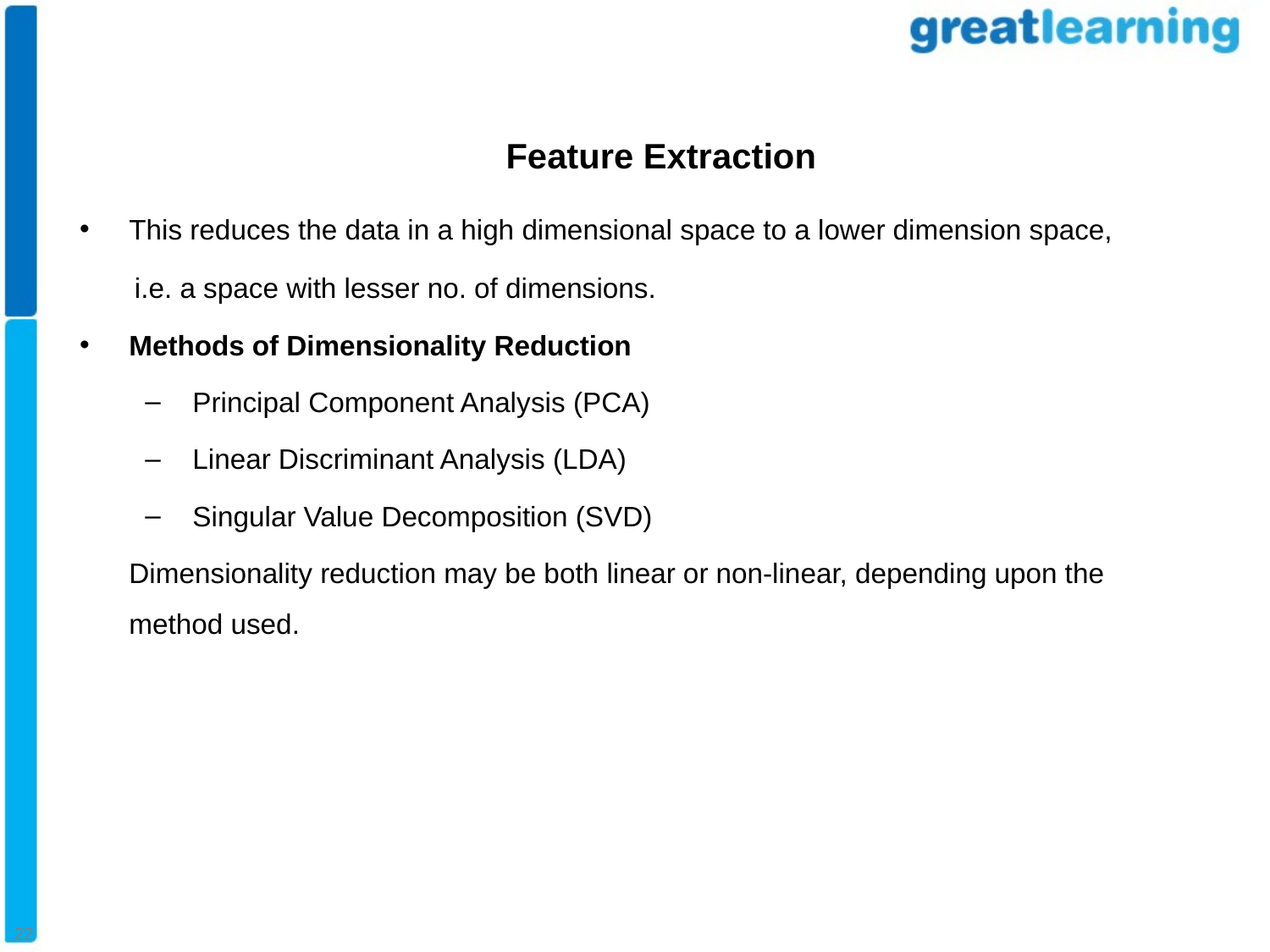

Feature Extraction
This reduces the data in a high dimensional space to a lower dimension space,
       i.e. a space with lesser no. of dimensions.
Methods of Dimensionality Reduction
Principal Component Analysis (PCA)
Linear Discriminant Analysis (LDA)
Singular Value Decomposition (SVD)
Dimensionality reduction may be both linear or non-linear, depending upon the method used.